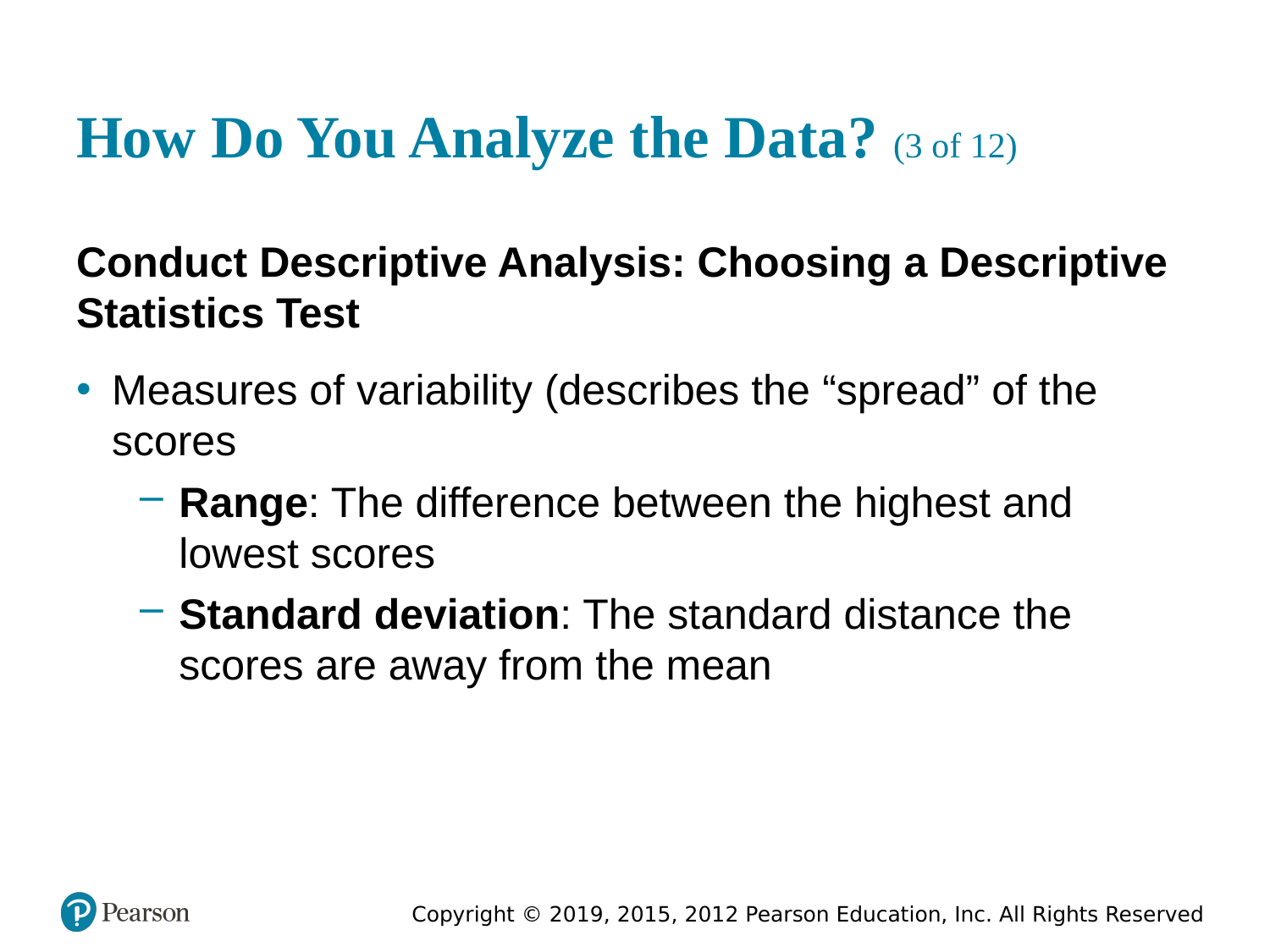

# How Do You Analyze the Data? (3 of 12)
Conduct Descriptive Analysis: Choosing a Descriptive Statistics Test
Measures of variability (describes the “spread” of the scores
Range: The difference between the highest and lowest scores
Standard deviation: The standard distance the scores are away from the mean